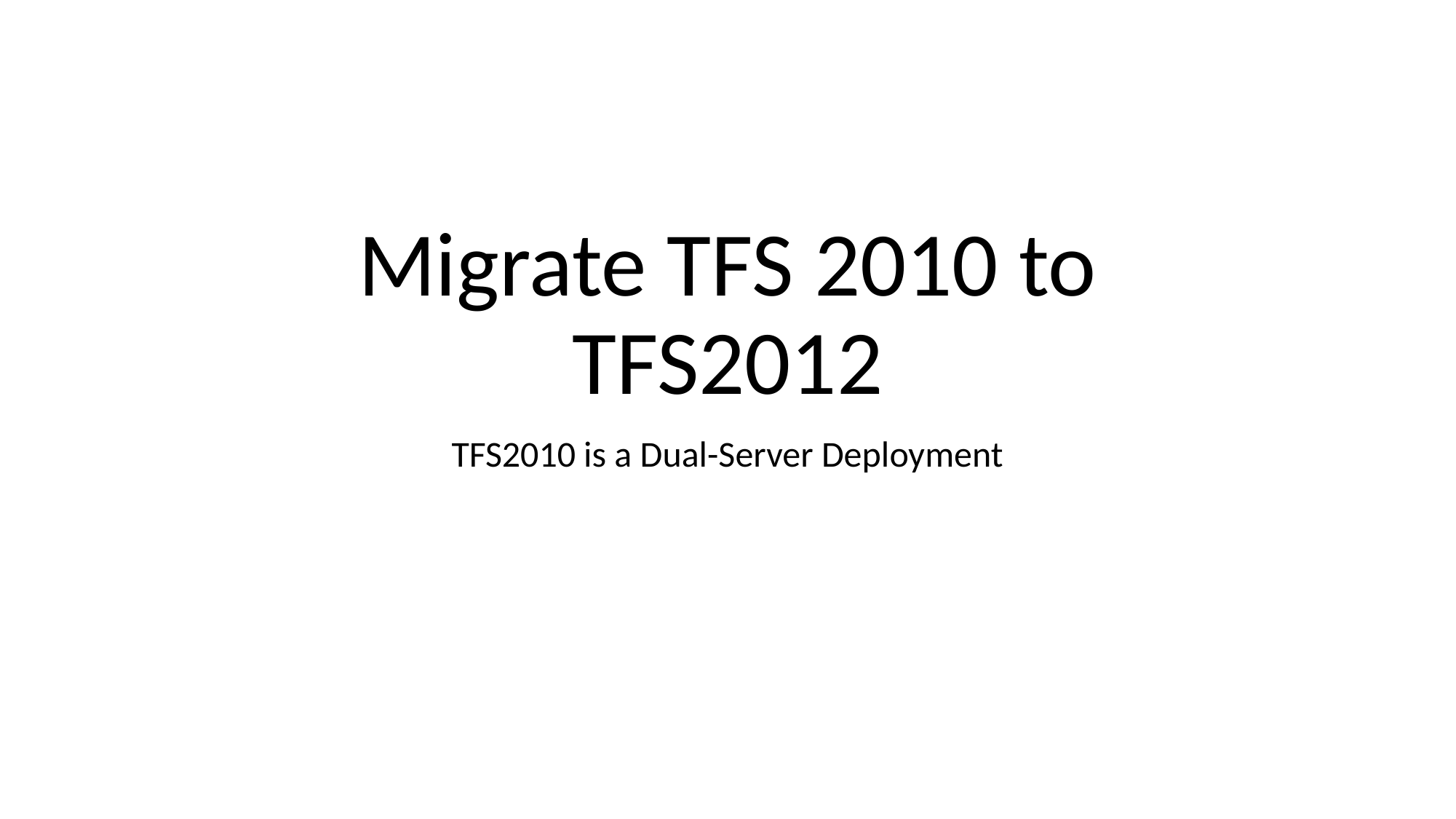

# Migrate TFS 2010 to TFS2012
TFS2010 is a Dual-Server Deployment